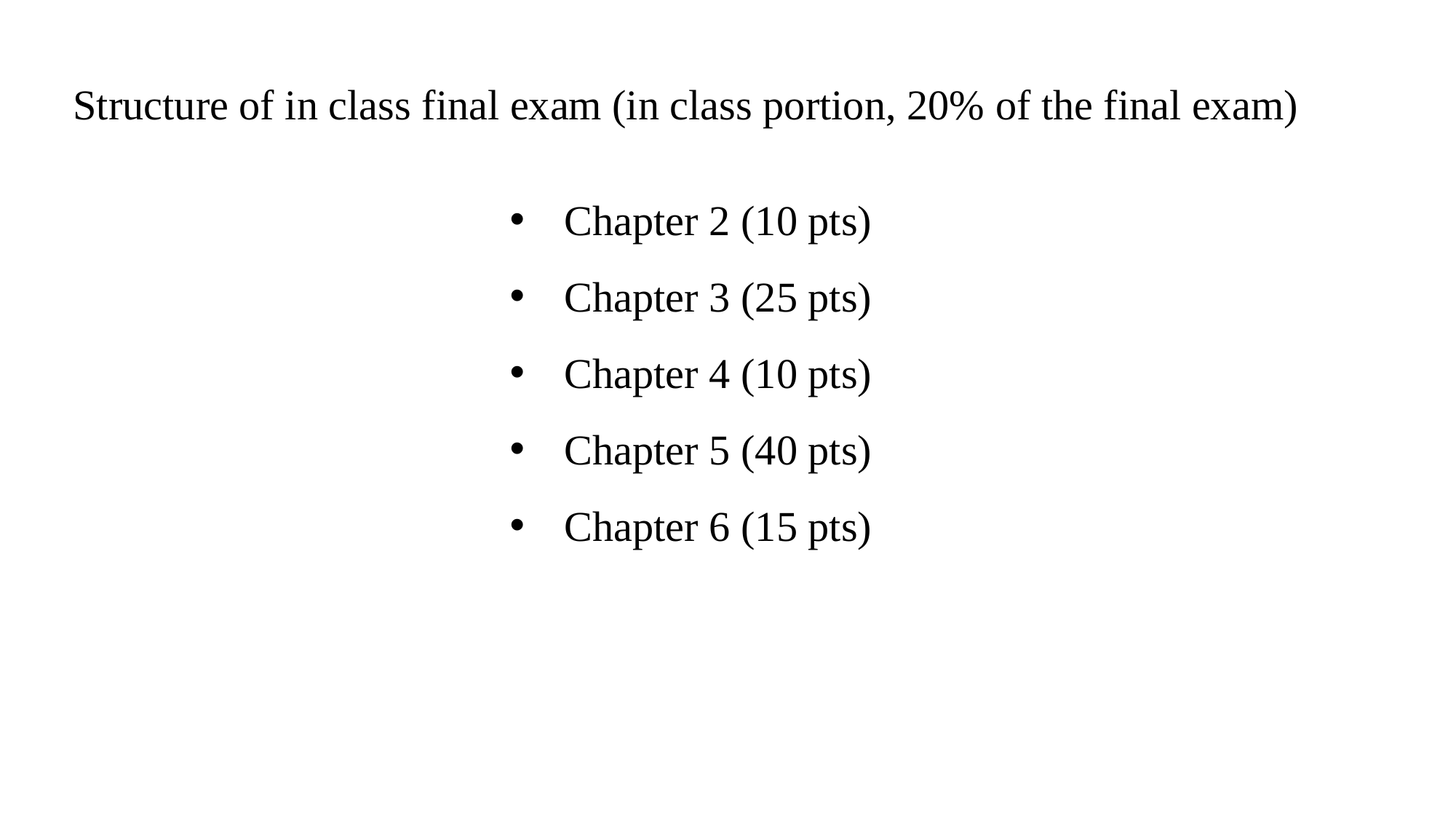

Structure of in class final exam (in class portion, 20% of the final exam)
Chapter 2 (10 pts)
Chapter 3 (25 pts)
Chapter 4 (10 pts)
Chapter 5 (40 pts)
Chapter 6 (15 pts)